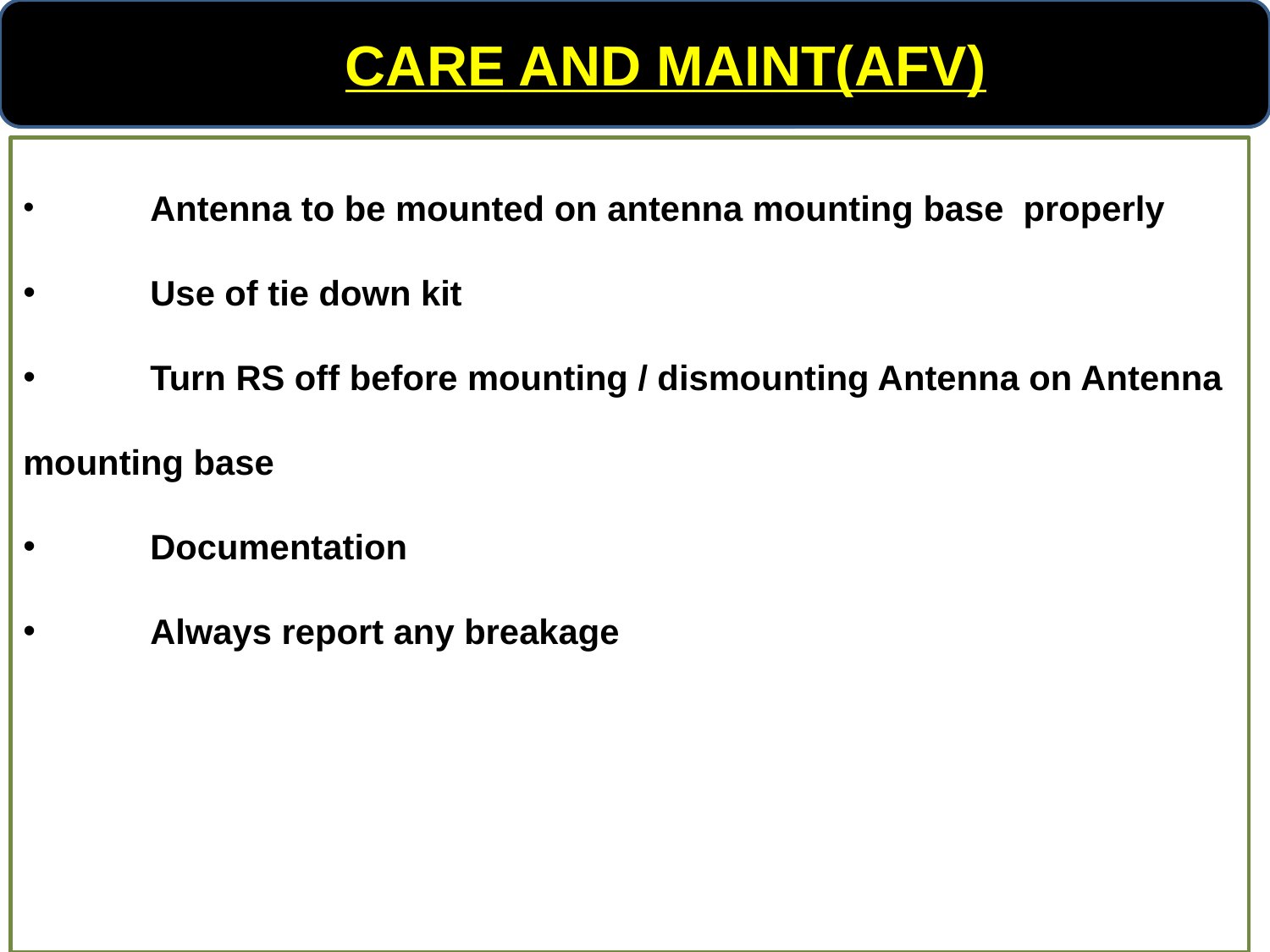

CARE AND MAINT(AFV)
 	Antenna to be mounted on antenna mounting base  properly
	Use of tie down kit
	Turn RS off before mounting / dismounting Antenna on Antenna mounting base
	Documentation
	Always report any breakage